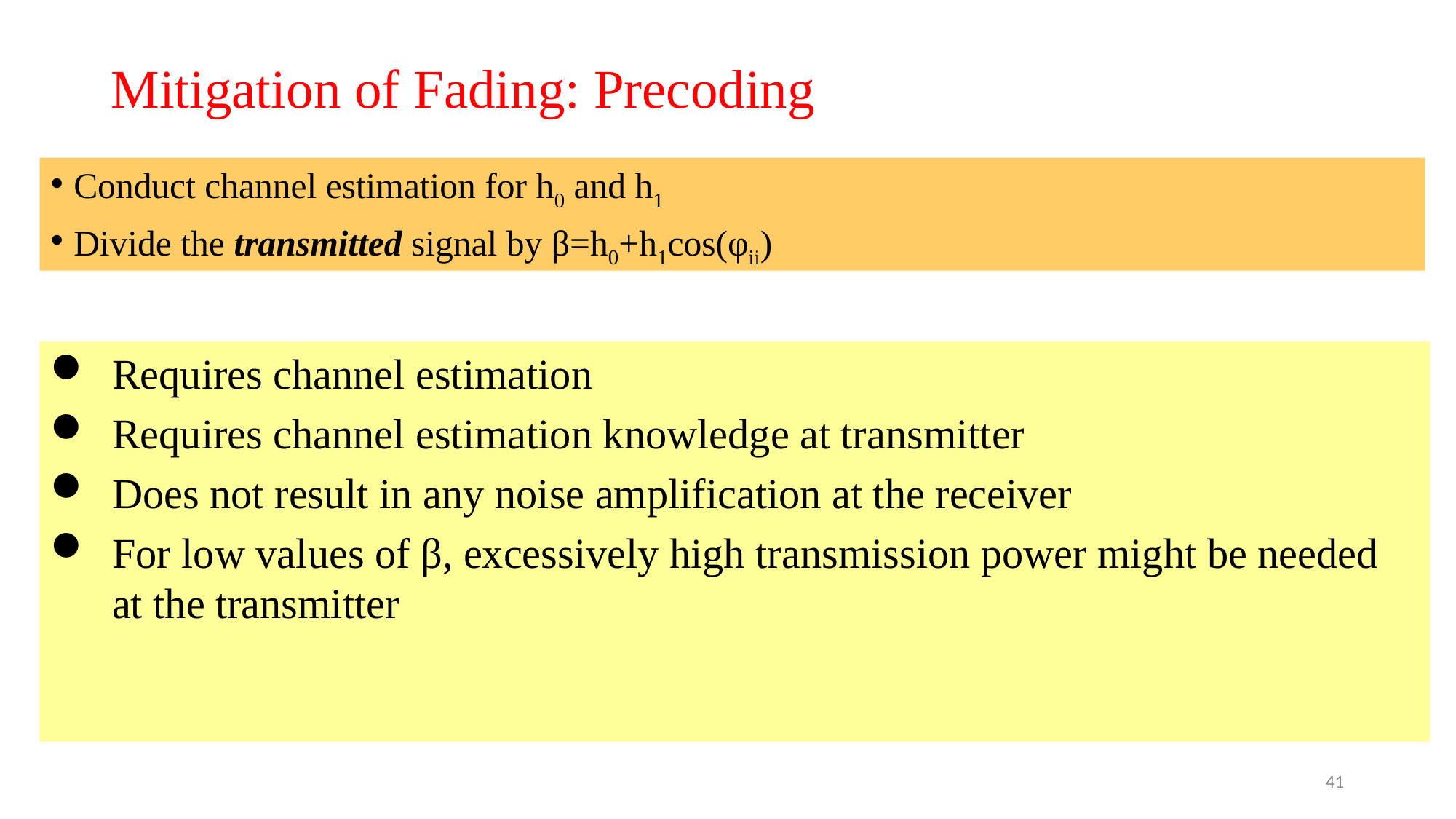

# Mitigation of Fading: Precoding
Conduct channel estimation for h0 and h1
Divide the transmitted signal by β=h0+h1cos(φii)

Requires channel estimation
Requires channel estimation knowledge at transmitter
Does not result in any noise amplification at the receiver
For low values of β, excessively high transmission power might be needed at the transmitter

41